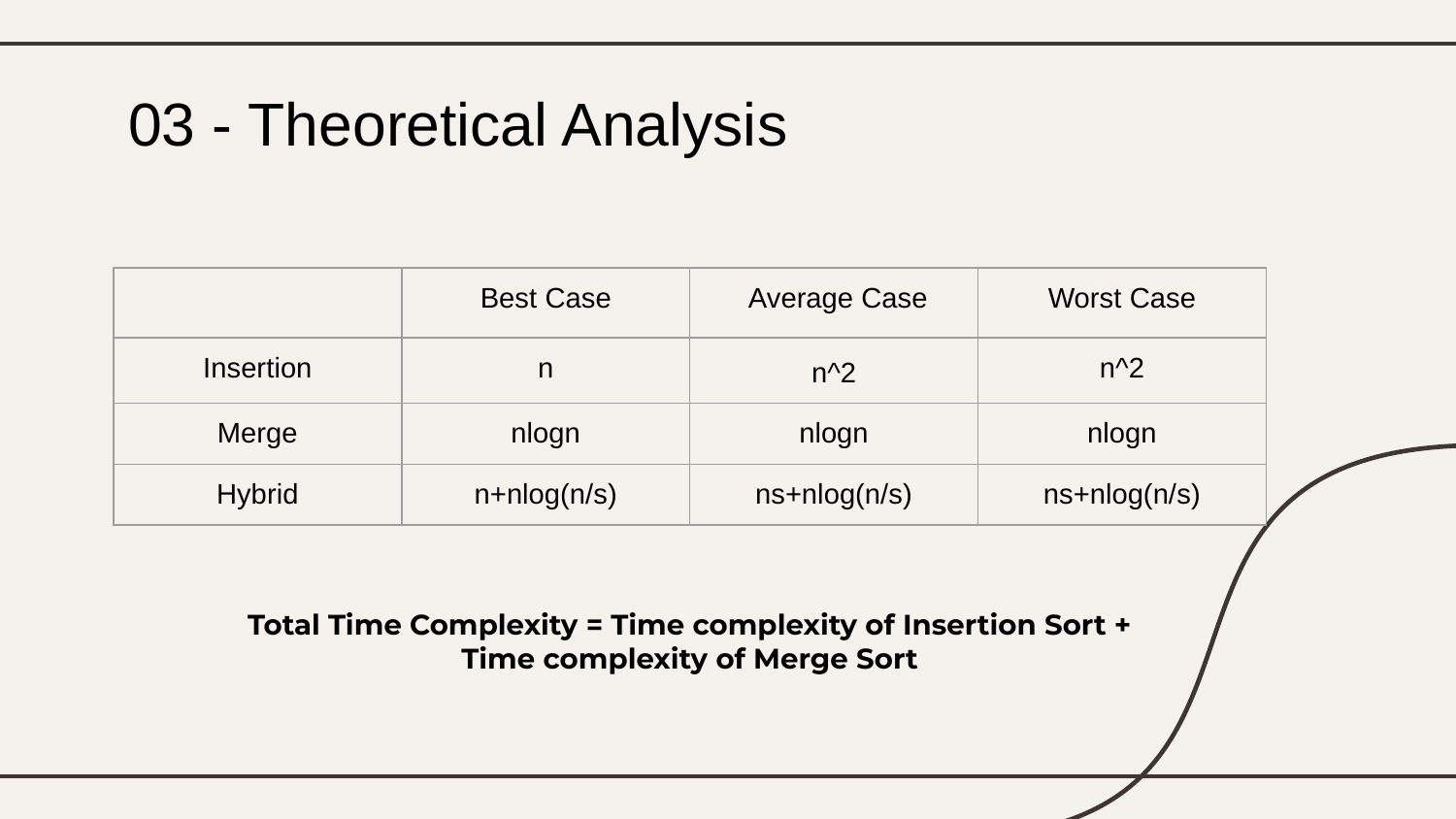

# 03 - Theoretical Analysis
|  | Best Case | Average Case | Worst Case |
| --- | --- | --- | --- |
| Insertion | n | n^2 | n^2 |
| Merge | nlogn | nlogn | nlogn |
| Hybrid | n+nlog(n/s) | ns+nlog(n/s) | ns+nlog(n/s) |
Total Time Complexity = Time complexity of Insertion Sort + Time complexity of Merge Sort